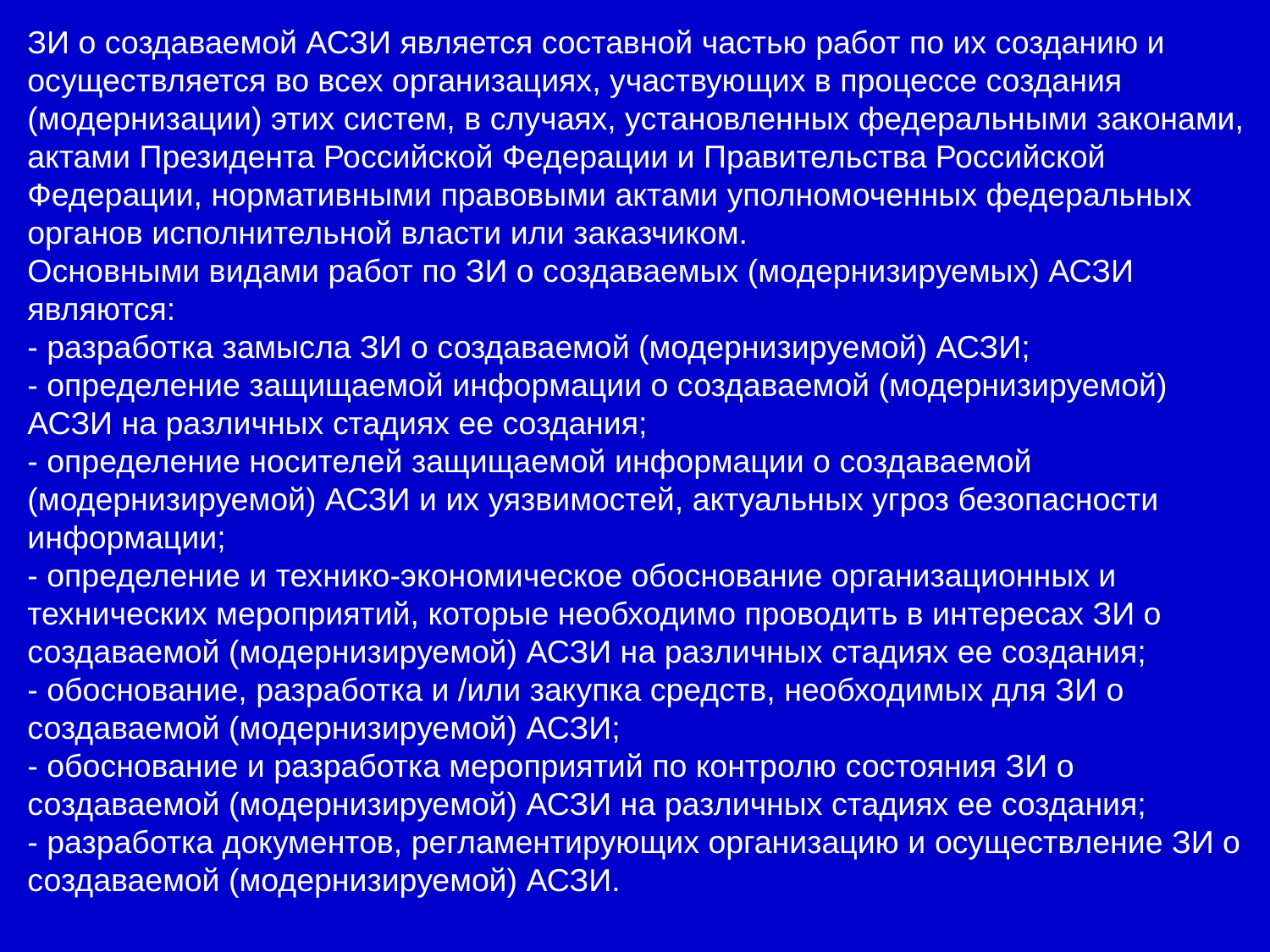

ЗИ о создаваемой АСЗИ является составной частью работ по их созданию и осуществляется во всех организациях, участвующих в процессе создания (модернизации) этих систем, в случаях, установленных федеральными законами, актами Президента Российской Федерации и Правительства Российской
Федерации, нормативными правовыми актами уполномоченных федеральных органов исполнительной власти или заказчиком.
Основными видами работ по ЗИ о создаваемых (модернизируемых) АСЗИ являются:
- разработка замысла ЗИ о создаваемой (модернизируемой) АСЗИ;
- определение защищаемой информации о создаваемой (модернизируемой) АСЗИ на различных стадиях ее создания;
- определение носителей защищаемой информации о создаваемой (модернизируемой) АСЗИ и их уязвимостей, актуальных угроз безопасности информации;
- определение и технико-экономическое обоснование организационных и технических мероприятий, которые необходимо проводить в интересах ЗИ о создаваемой (модернизируемой) АСЗИ на различных стадиях ее создания;
- обоснование, разработка и /или закупка средств, необходимых для ЗИ о создаваемой (модернизируемой) АСЗИ;
- обоснование и разработка мероприятий по контролю состояния ЗИ о создаваемой (модернизируемой) АСЗИ на различных стадиях ее создания;
- разработка документов, регламентирующих организацию и осуществление ЗИ о создаваемой (модернизируемой) АСЗИ.